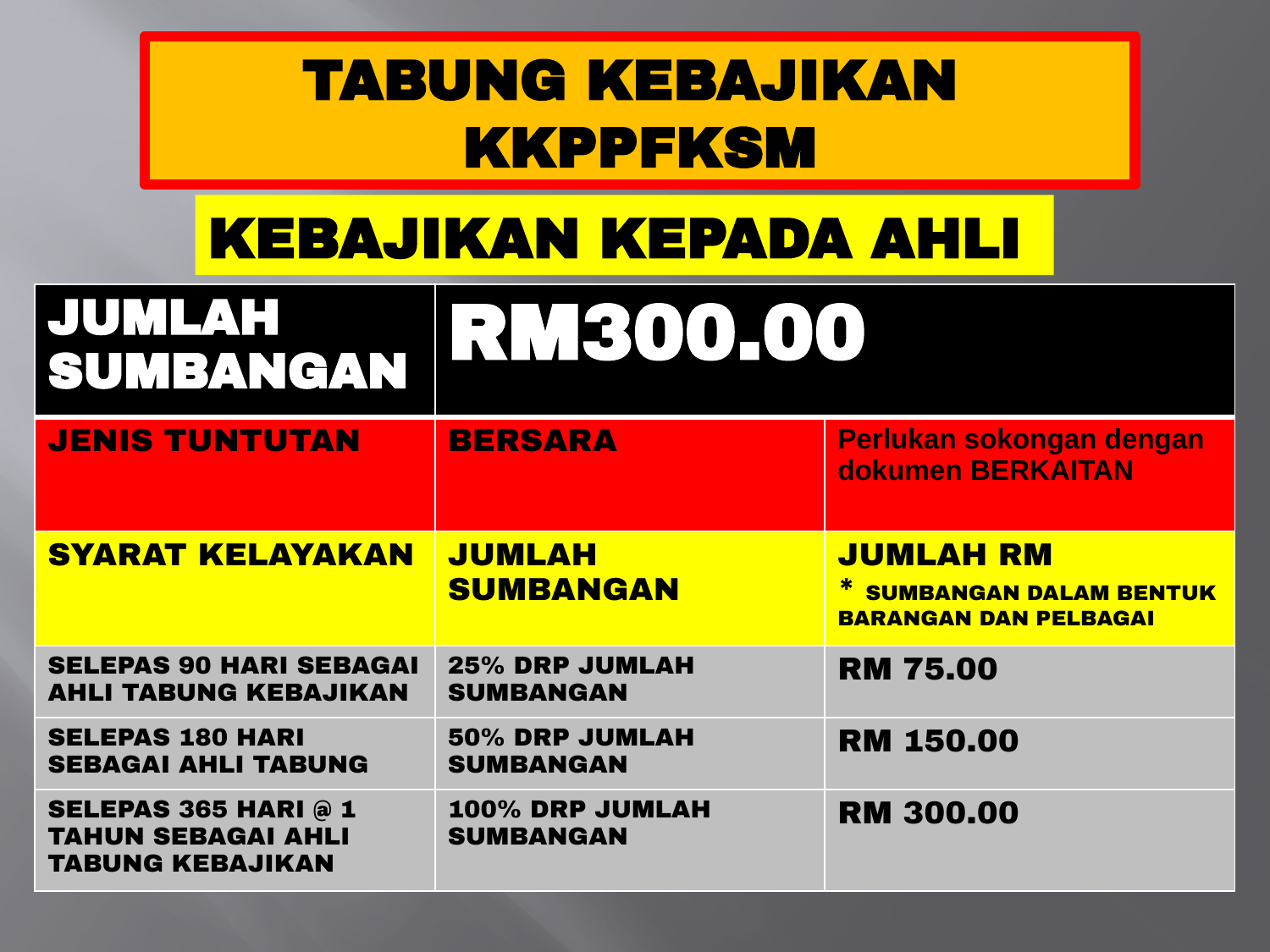

TABUNG KEBAJIKAN  KKPPFKSM
KEBAJIKAN KEPADA AHLI
| JUMLAH SUMBANGAN | RM300.00 |  |
| --- | --- | --- |
| JENIS TUNTUTAN | BERSARA | Perlukan sokongan dengan dokumen BERKAITAN |
| SYARAT KELAYAKAN | JUMLAH SUMBANGAN | JUMLAH RM \* SUMBANGAN DALAM BENTUK BARANGAN DAN PELBAGAI |
| SELEPAS 90 HARI SEBAGAI AHLI TABUNG KEBAJIKAN | 25% DRP JUMLAH SUMBANGAN | RM 75.00 |
| SELEPAS 180 HARI SEBAGAI AHLI TABUNG | 50% DRP JUMLAH SUMBANGAN | RM 150.00 |
| SELEPAS 365 HARI @ 1 TAHUN SEBAGAI AHLI TABUNG KEBAJIKAN | 100% DRP JUMLAH SUMBANGAN | RM 300.00 |